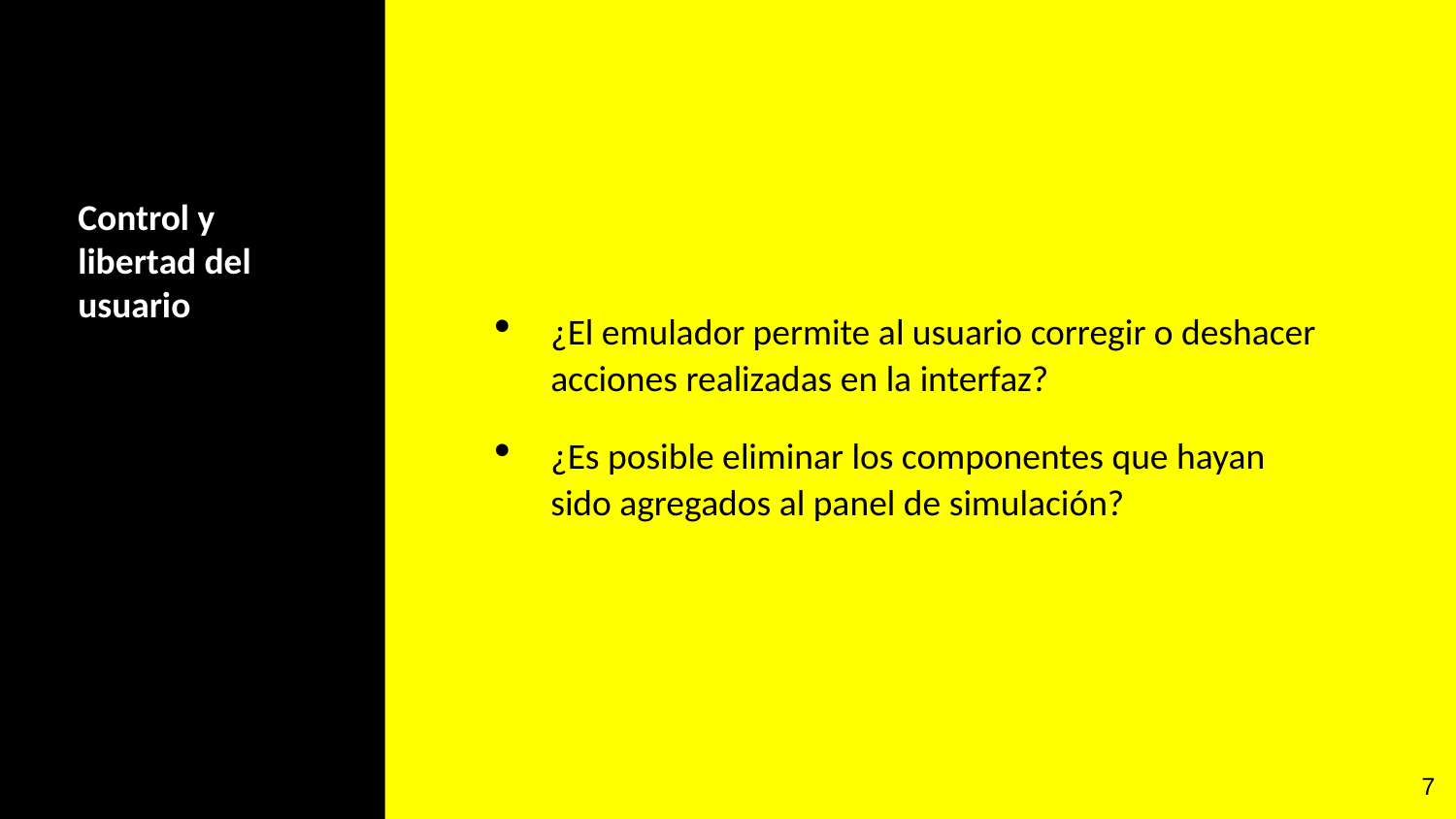

# Control y libertad del usuario
¿El emulador permite al usuario corregir o deshacer acciones realizadas en la interfaz?
¿Es posible eliminar los componentes que hayan sido agregados al panel de simulación?
7